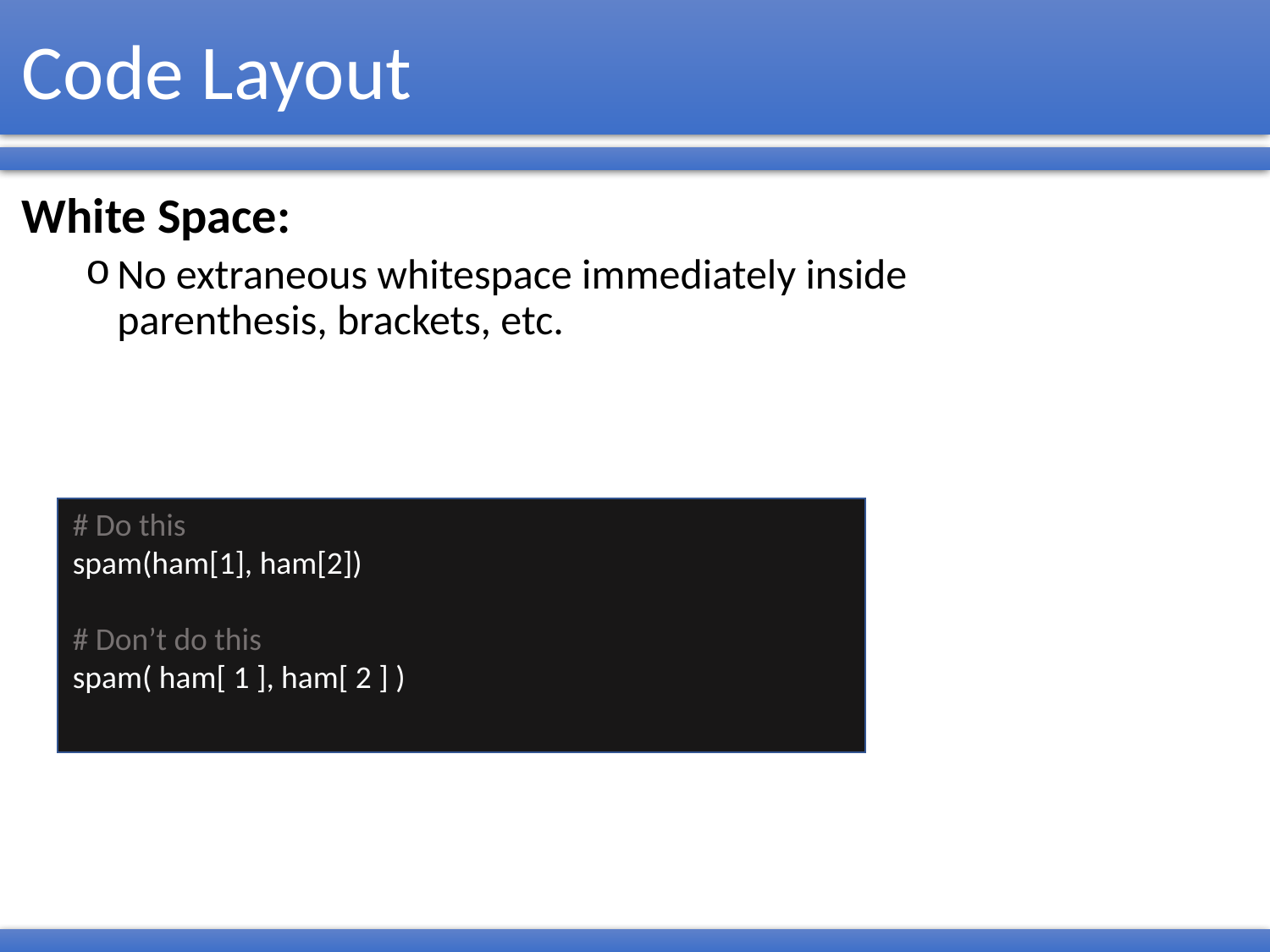

# Code Layout

White Space:
No extraneous whitespace immediately inside parenthesis, brackets, etc.

# Do this
spam(ham[1], ham[2])

# Don’t do this
spam( ham[ 1 ], ham[ 2 ] )